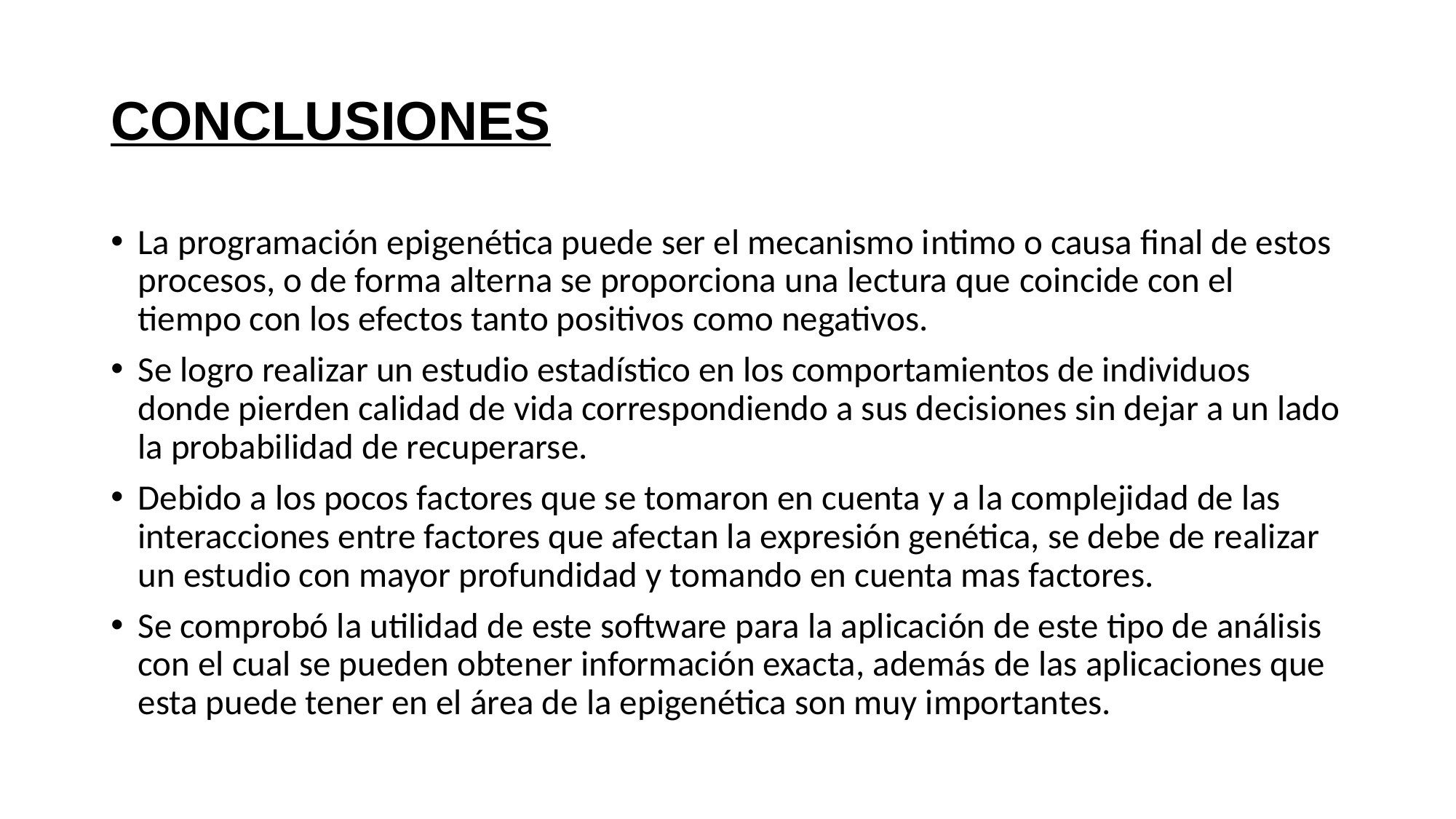

# CONCLUSIONES
La programación epigenética puede ser el mecanismo intimo o causa final de estos procesos, o de forma alterna se proporciona una lectura que coincide con el tiempo con los efectos tanto positivos como negativos.
Se logro realizar un estudio estadístico en los comportamientos de individuos donde pierden calidad de vida correspondiendo a sus decisiones sin dejar a un lado la probabilidad de recuperarse.
Debido a los pocos factores que se tomaron en cuenta y a la complejidad de las interacciones entre factores que afectan la expresión genética, se debe de realizar un estudio con mayor profundidad y tomando en cuenta mas factores.
Se comprobó la utilidad de este software para la aplicación de este tipo de análisis con el cual se pueden obtener información exacta, además de las aplicaciones que esta puede tener en el área de la epigenética son muy importantes.